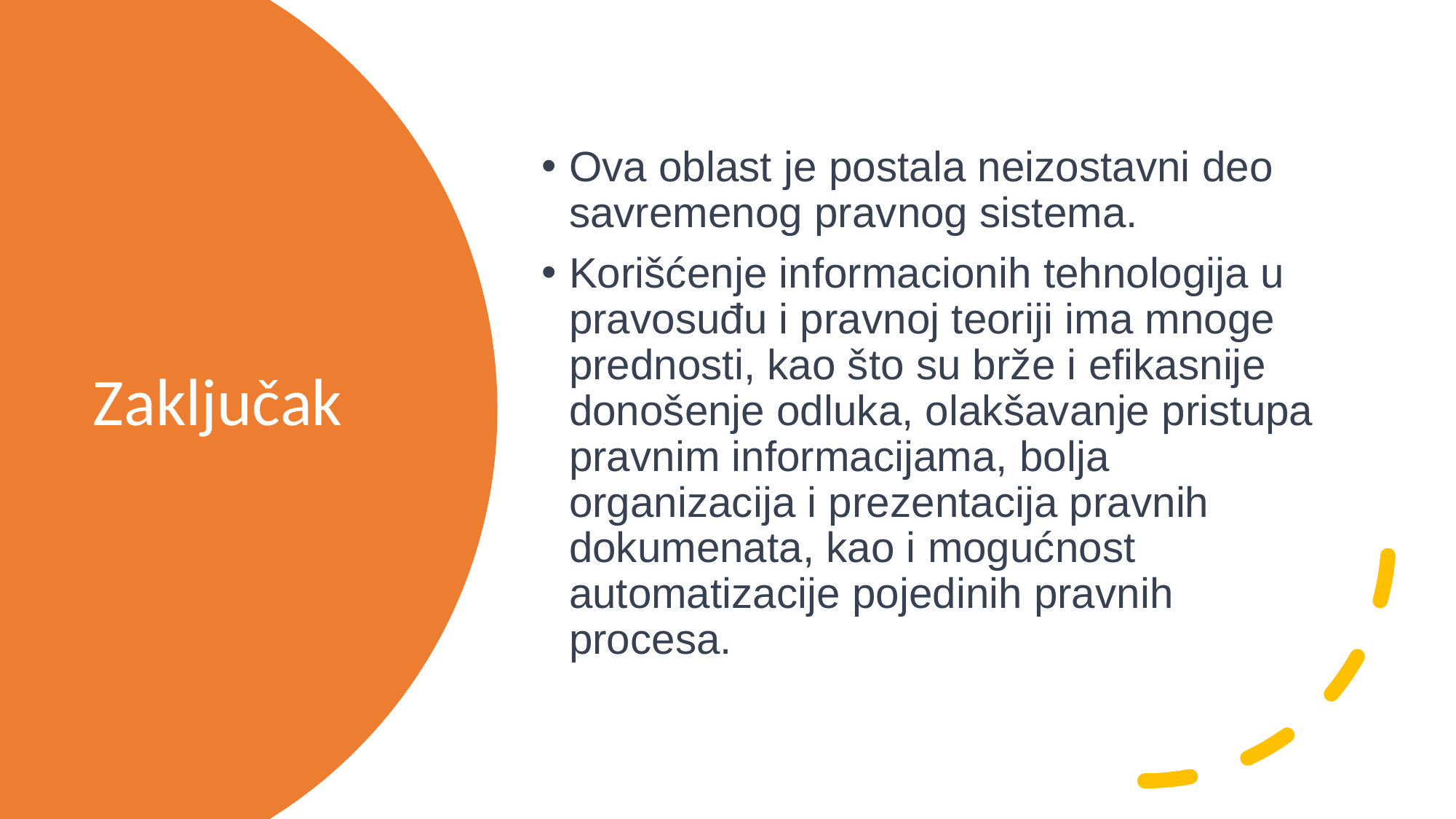

Ova oblast je postala neizostavni deo savremenog pravnog sistema.
Korišćenje informacionih tehnologija u pravosuđu i pravnoj teoriji ima mnoge prednosti, kao što su brže i efikasnije donošenje odluka, olakšavanje pristupa pravnim informacijama, bolja organizacija i prezentacija pravnih dokumenata, kao i mogućnost automatizacije pojedinih pravnih procesa.
# Zaključak